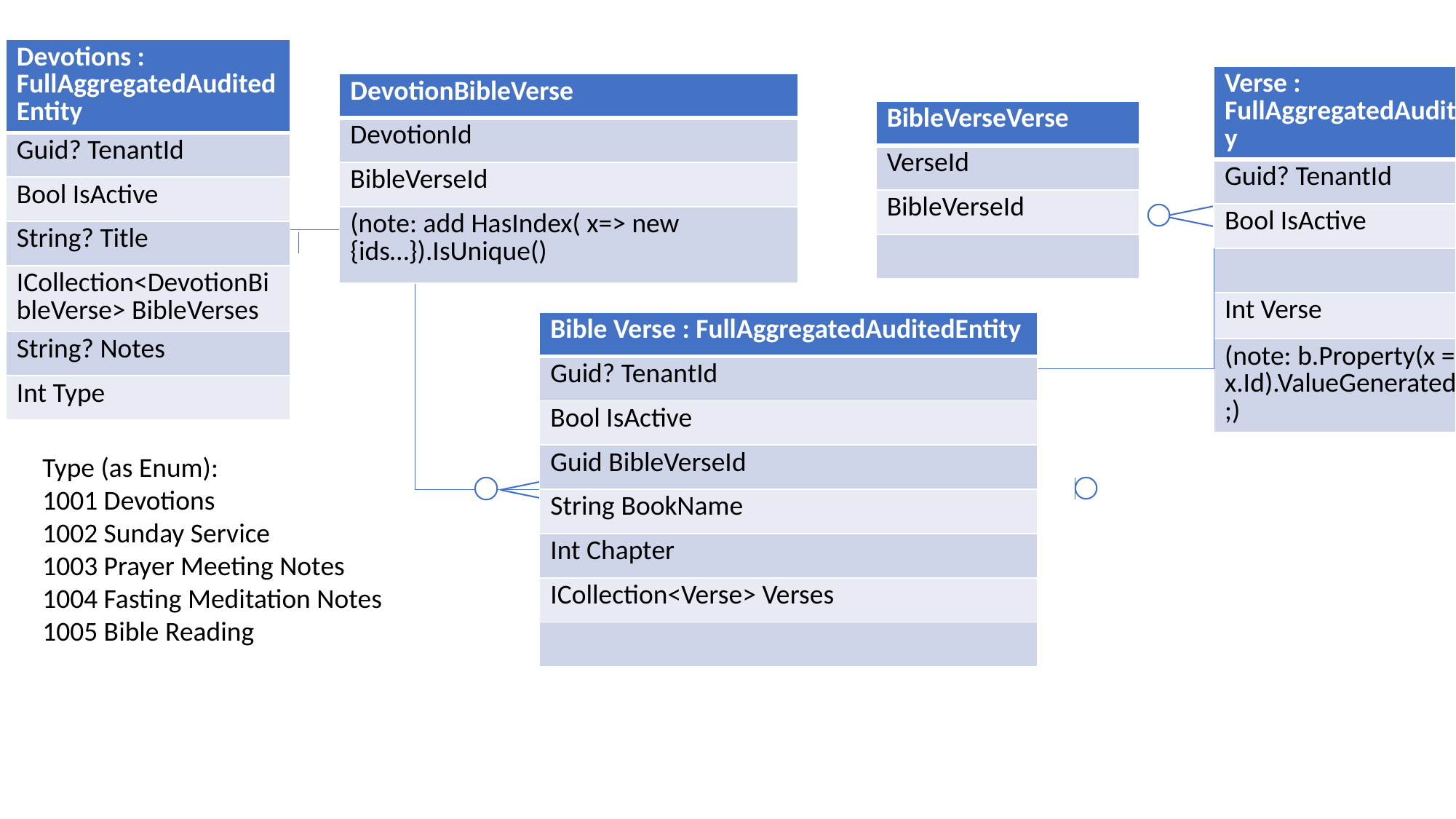

| Devotions : FullAggregatedAuditedEntity |
| --- |
| Guid? TenantId |
| Bool IsActive |
| String? Title |
| ICollection<DevotionBibleVerse> BibleVerses |
| String? Notes |
| Int Type |
| Verse : FullAggregatedAuditedEntity |
| --- |
| Guid? TenantId |
| Bool IsActive |
|  |
| Int Verse |
| (note: b.Property(x => x.Id).ValueGeneratedOnAdd();) |
| DevotionBibleVerse |
| --- |
| DevotionId |
| BibleVerseId |
| (note: add HasIndex( x=> new {ids…}).IsUnique() |
| BibleVerseVerse |
| --- |
| VerseId |
| BibleVerseId |
|  |

| Bible Verse : FullAggregatedAuditedEntity |
| --- |
| Guid? TenantId |
| Bool IsActive |
| Guid BibleVerseId |
| String BookName |
| Int Chapter |
| ICollection<Verse> Verses |
|  |
Type (as Enum):
1001 Devotions
1002 Sunday Service
1003 Prayer Meeting Notes
1004 Fasting Meditation Notes
1005 Bible Reading